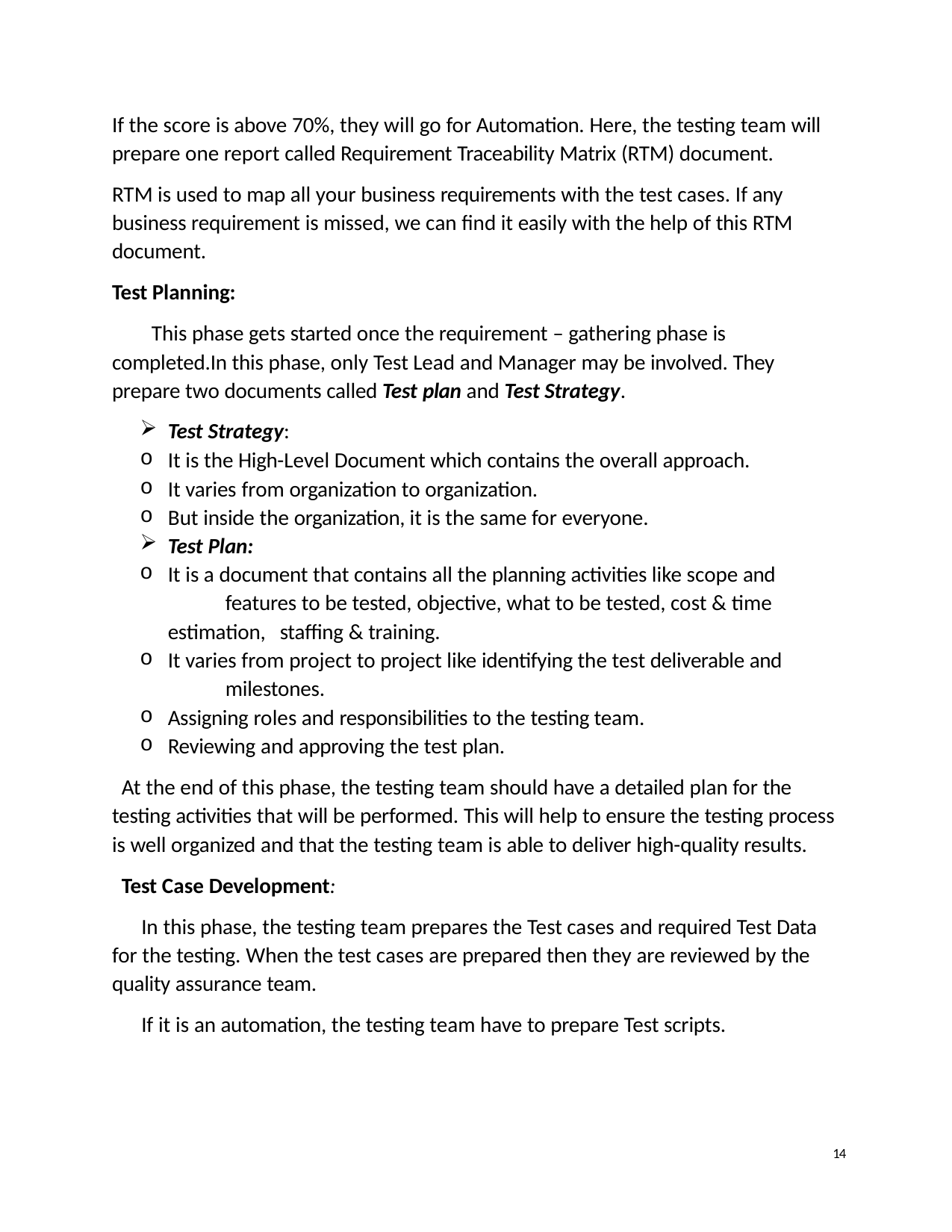

If the score is above 70%, they will go for Automation. Here, the testing team will prepare one report called Requirement Traceability Matrix (RTM) document.
RTM is used to map all your business requirements with the test cases. If any business requirement is missed, we can find it easily with the help of this RTM document.
Test Planning:
This phase gets started once the requirement – gathering phase is completed.In this phase, only Test Lead and Manager may be involved. They prepare two documents called Test plan and Test Strategy.
Test Strategy:
It is the High-Level Document which contains the overall approach.
It varies from organization to organization.
But inside the organization, it is the same for everyone.
Test Plan:
It is a document that contains all the planning activities like scope and 	features to be tested, objective, what to be tested, cost & time estimation, 	staffing & training.
It varies from project to project like identifying the test deliverable and 	milestones.
Assigning roles and responsibilities to the testing team.
Reviewing and approving the test plan.
At the end of this phase, the testing team should have a detailed plan for the testing activities that will be performed. This will help to ensure the testing process is well organized and that the testing team is able to deliver high-quality results.
Test Case Development:
In this phase, the testing team prepares the Test cases and required Test Data for the testing. When the test cases are prepared then they are reviewed by the quality assurance team.
If it is an automation, the testing team have to prepare Test scripts.
14